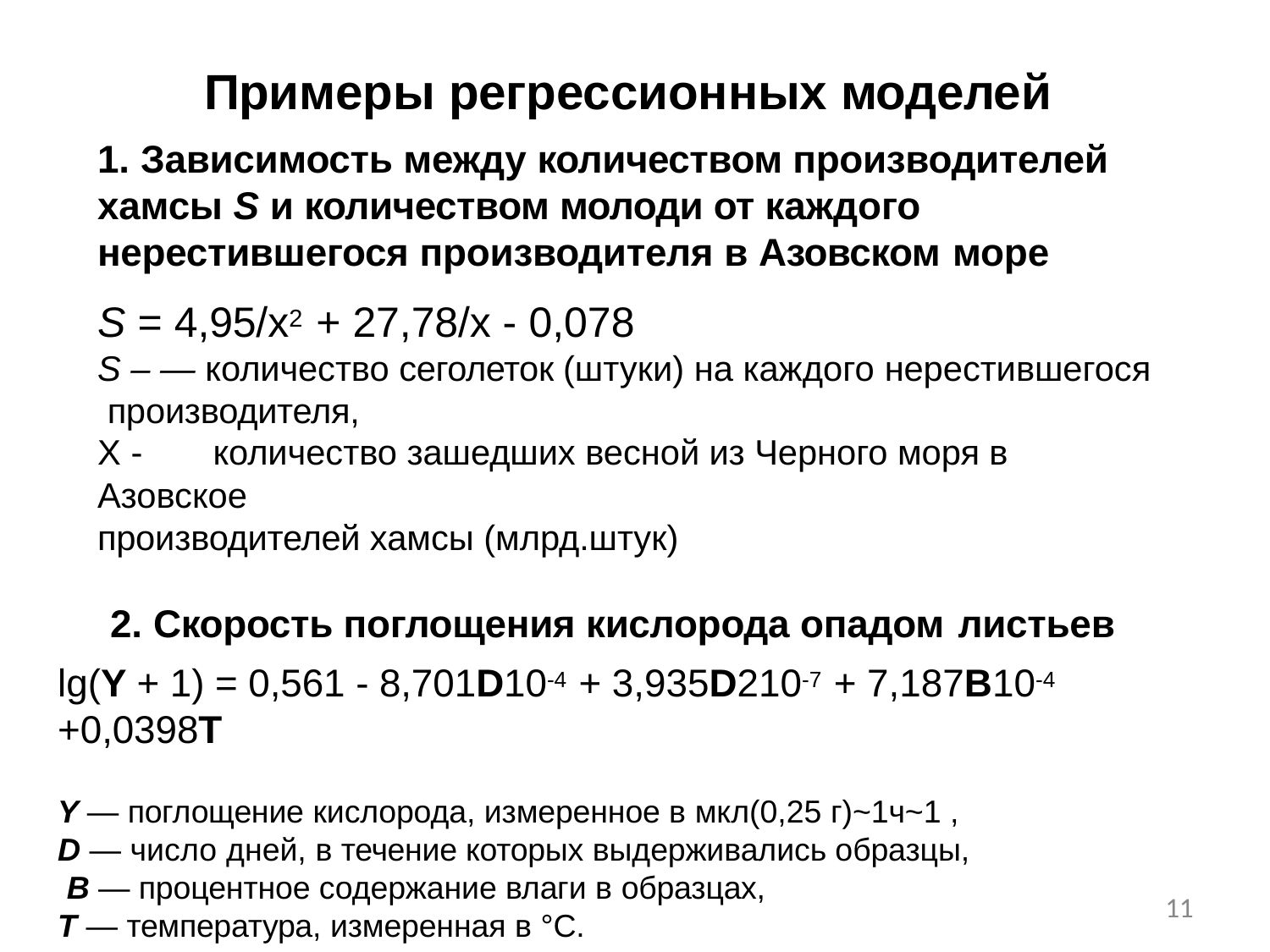

# Примеры регрессионных моделей
1. Зависимость между количеством производителей  хамсы S и количеством молоди от каждого  нерестившегося производителя в Азовском море
S = 4,95/x2  + 27,78/x - 0,078
S – — количество сеголеток (штуки) на каждого нерестившегося  производителя,
X -	количество зашедших весной из Черного моря в Азовское
производителей хамсы (млрд.штук)

2. Скорость поглощения кислорода опадом листьев
lg(Y + 1) = 0,561 - 8,701D10-4  + 3,935D210-7  + 7,187В10-4 +0,0398T

Y — поглощение кислорода, измеренное в мкл(0,25 г)~1ч~1 ,  D — число дней, в течение которых выдерживались образцы,  В — процентное содержание влаги в образцах,
Т — температура, измеренная в °С.
11